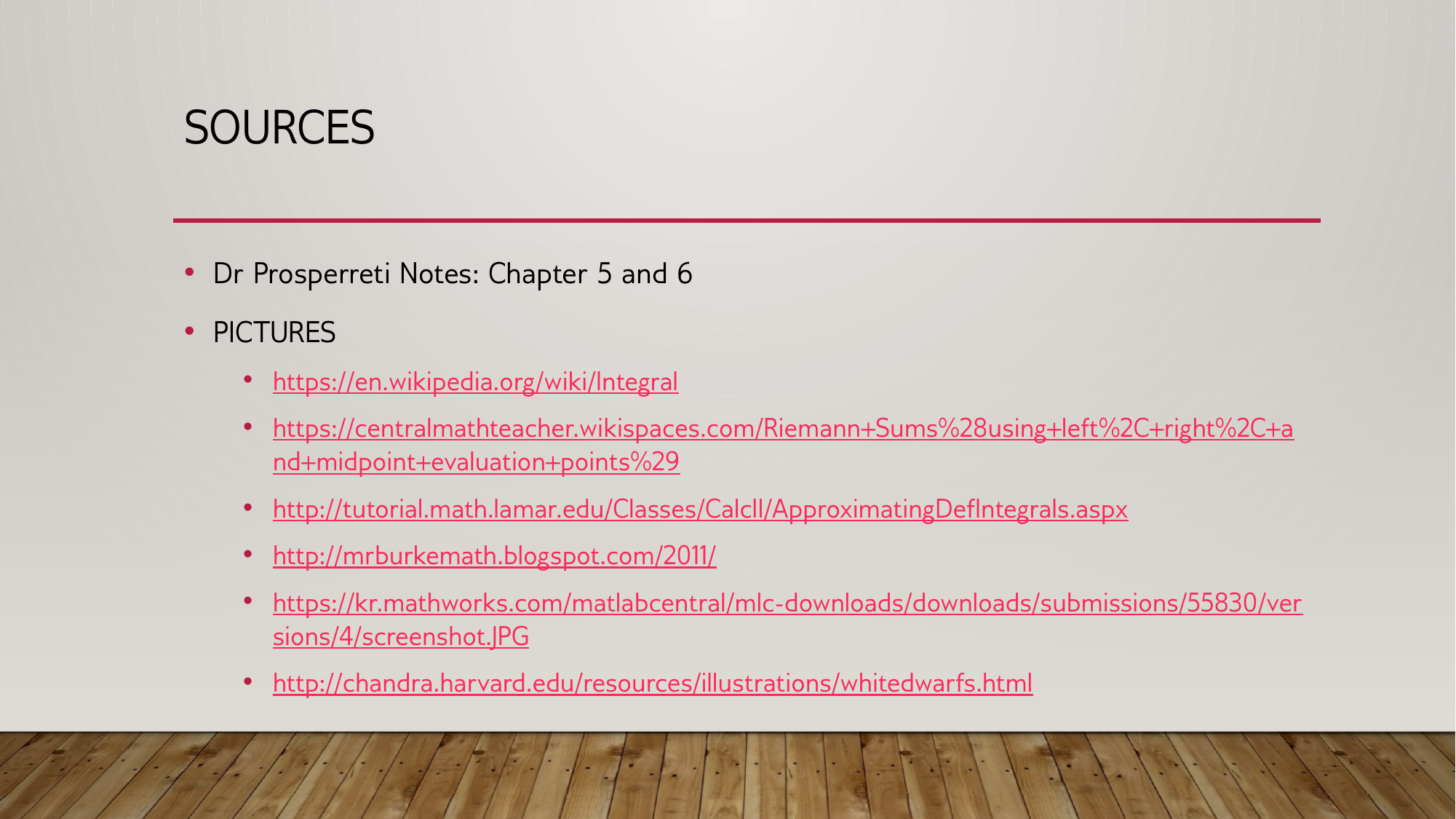

# Sources
Dr Prosperreti Notes: Chapter 5 and 6
PICTURES
https://en.wikipedia.org/wiki/Integral
https://centralmathteacher.wikispaces.com/Riemann+Sums%28using+left%2C+right%2C+and+midpoint+evaluation+points%29
http://tutorial.math.lamar.edu/Classes/CalcII/ApproximatingDefIntegrals.aspx
http://mrburkemath.blogspot.com/2011/
https://kr.mathworks.com/matlabcentral/mlc-downloads/downloads/submissions/55830/versions/4/screenshot.JPG
http://chandra.harvard.edu/resources/illustrations/whitedwarfs.html